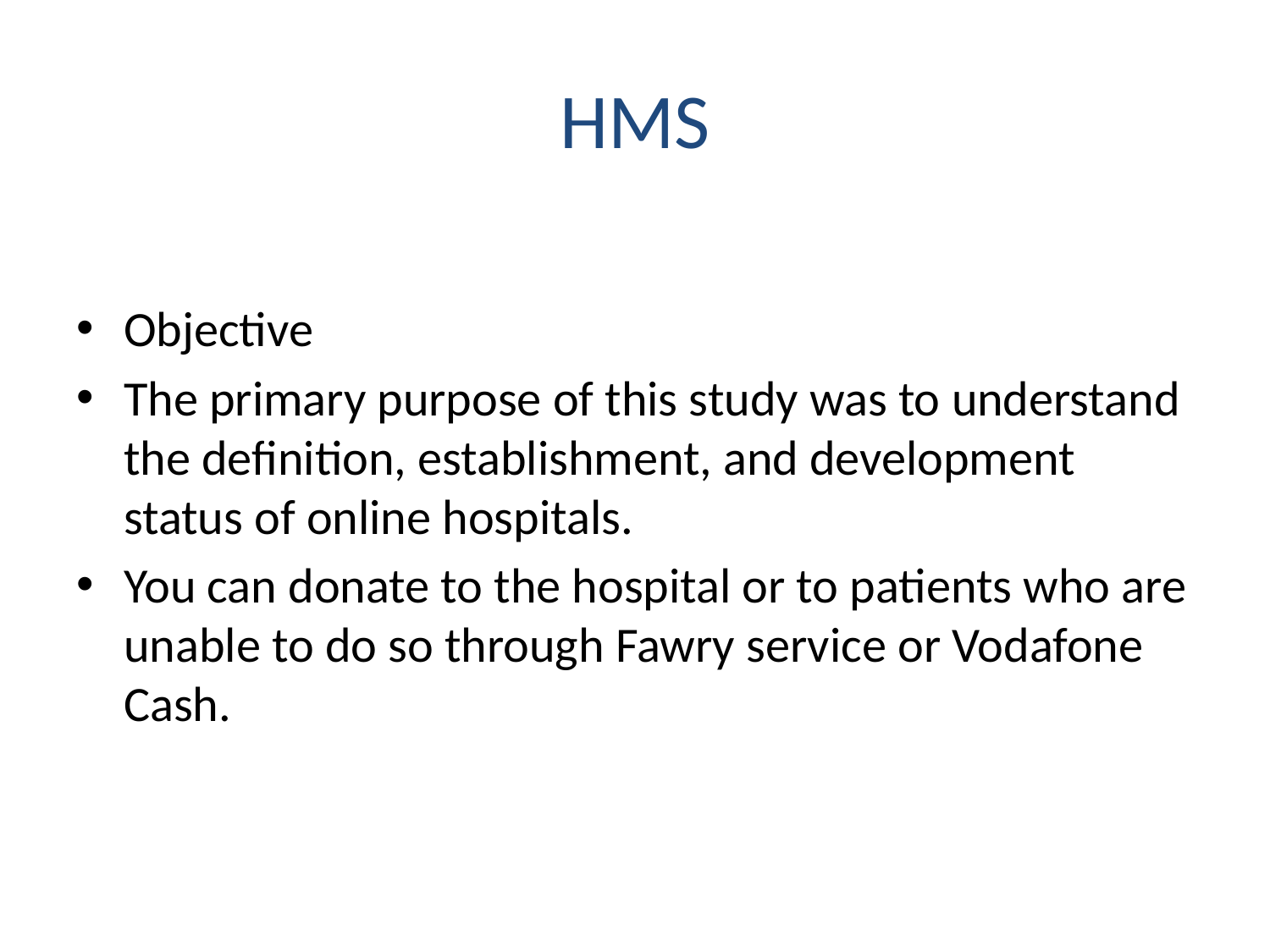

# HMS

Objective
The primary purpose of this study was to understand the definition, establishment, and development status of online hospitals.
You can donate to the hospital or to patients who are unable to do so through Fawry service or Vodafone Cash.